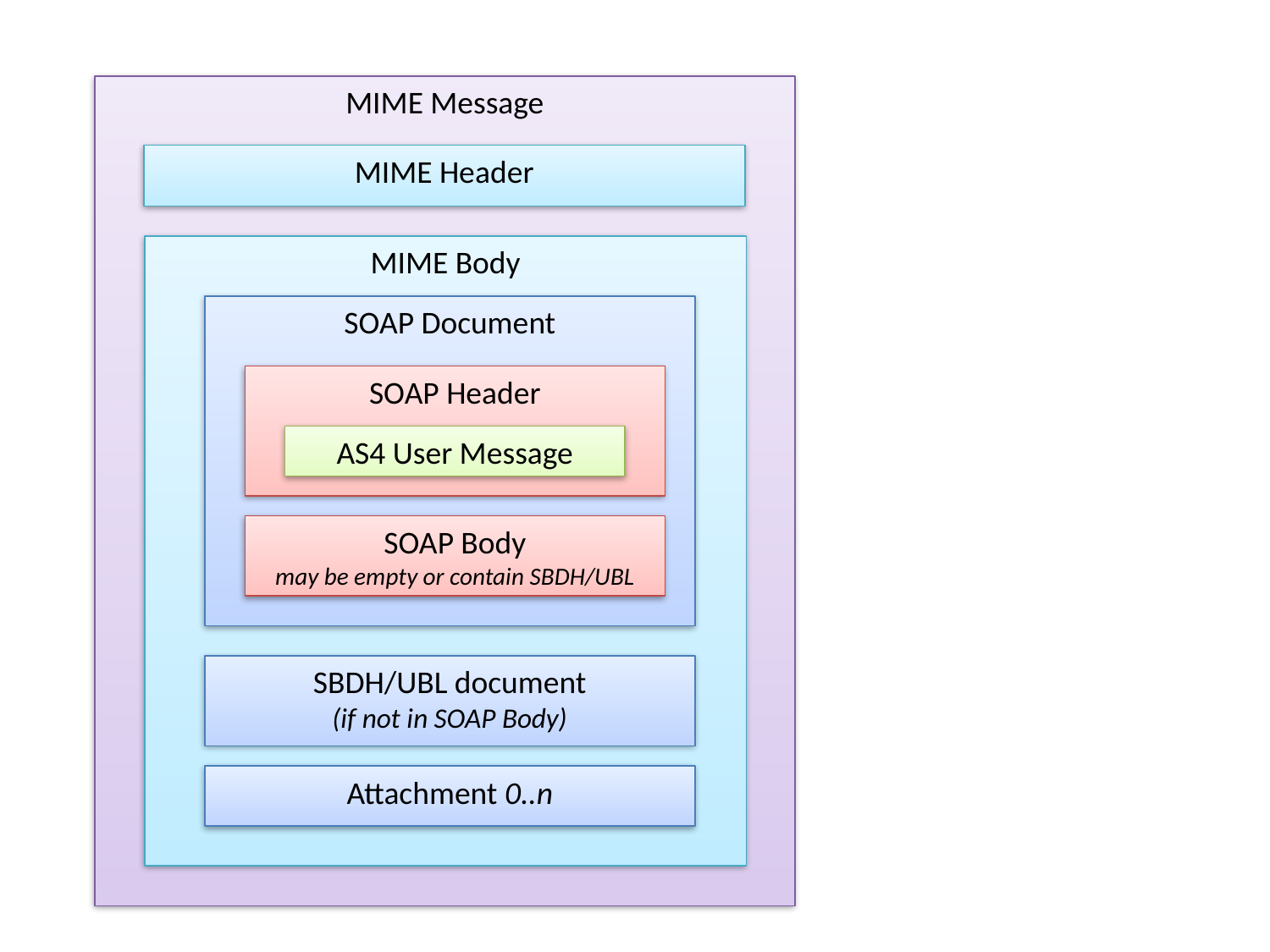

MIME Message
MIME Header
MIME Body
SOAP Document
SOAP Header
AS4 User Message
SOAP Body
may be empty or contain SBDH/UBL
SBDH/UBL document
(if not in SOAP Body)
Attachment 0..n